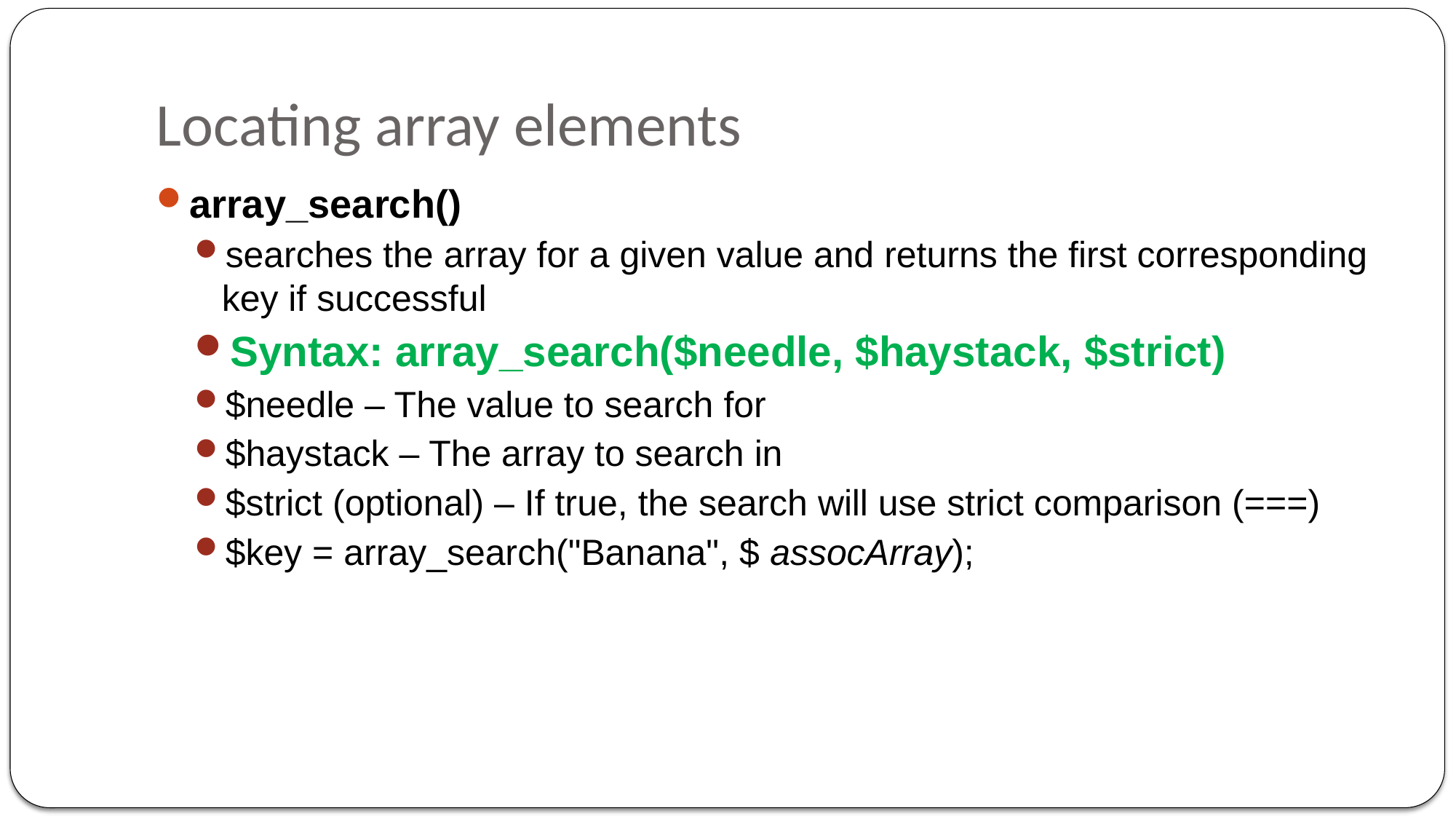

# Locating array elements
array_search()
searches the array for a given value and returns the first corresponding key if successful
Syntax: array_search($needle, $haystack, $strict)
$needle – The value to search for
$haystack – The array to search in
$strict (optional) – If true, the search will use strict comparison (===)
$key = array_search("Banana", $ assocArray);